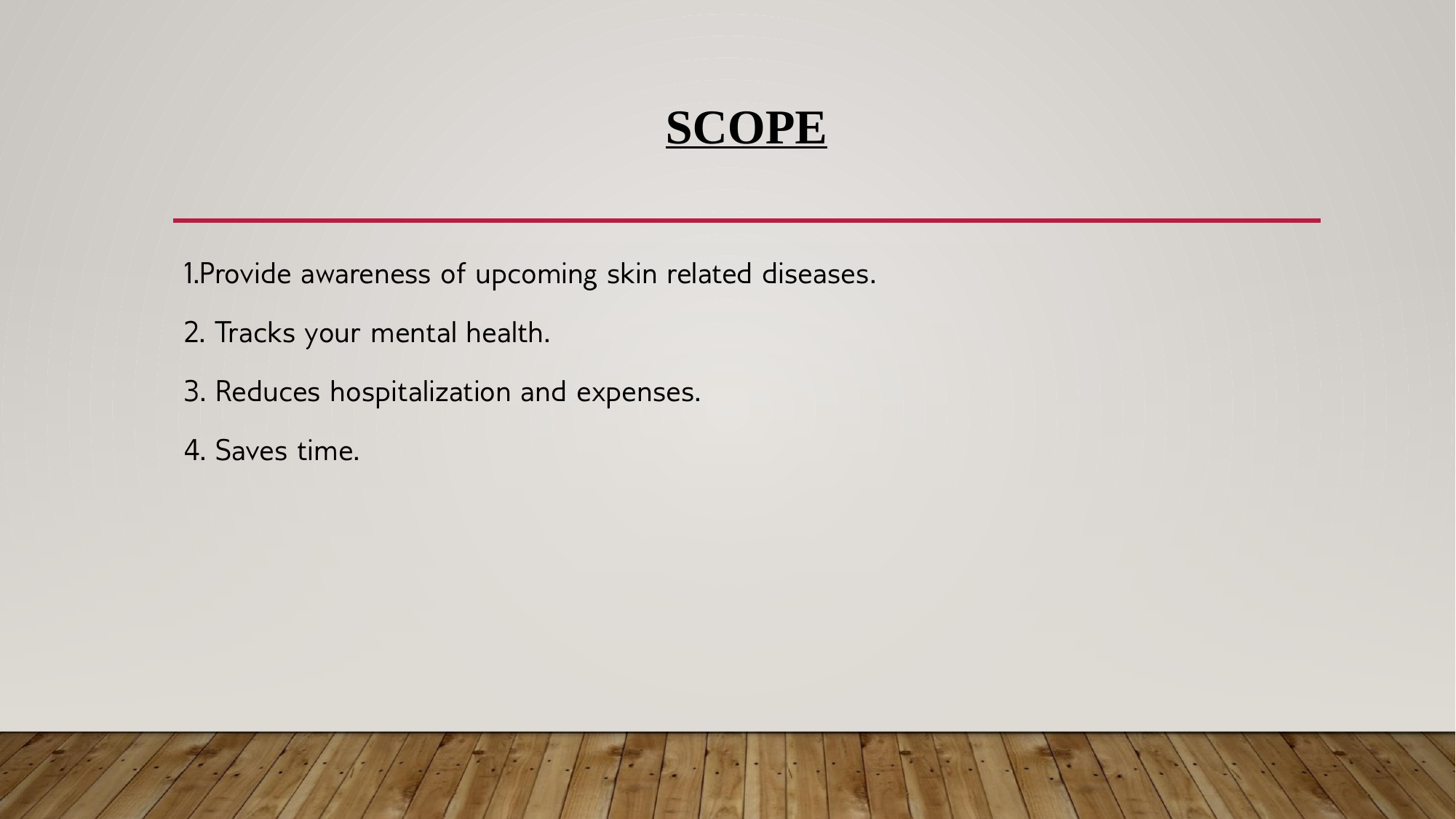

# SCOPE
1.Provide awareness of upcoming skin related diseases.
2. Tracks your mental health.
3. Reduces hospitalization and expenses.
4. Saves time.